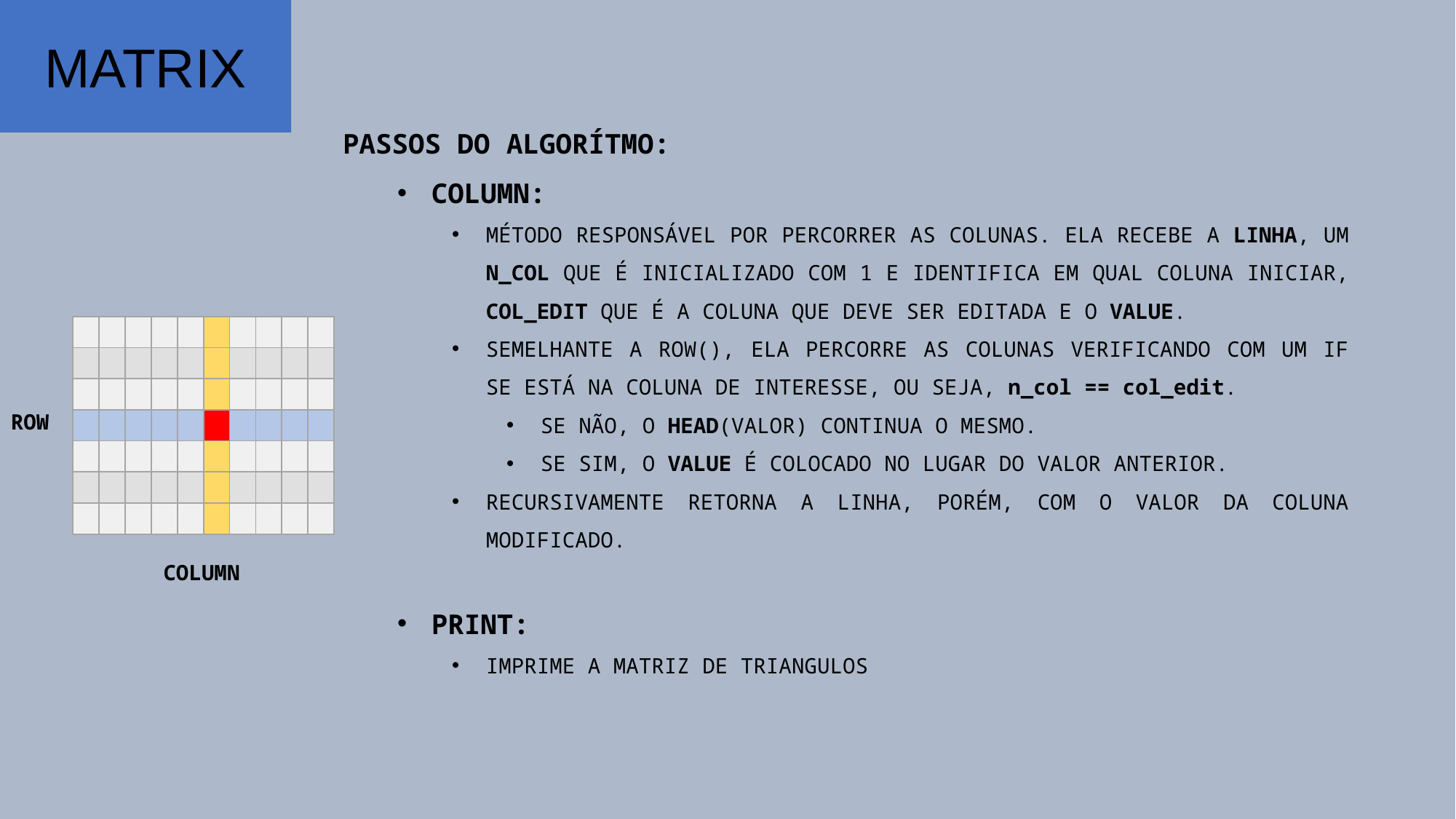

MATRIX
PASSOS DO ALGORÍTMO:
COLUMN:
MÉTODO RESPONSÁVEL POR PERCORRER AS COLUNAS. ELA RECEBE A LINHA, UM N_COL QUE É INICIALIZADO COM 1 E IDENTIFICA EM QUAL COLUNA INICIAR, COL_EDIT QUE É A COLUNA QUE DEVE SER EDITADA E O VALUE.
SEMELHANTE A ROW(), ELA PERCORRE AS COLUNAS VERIFICANDO COM UM IF SE ESTÁ NA COLUNA DE INTERESSE, OU SEJA, n_col == col_edit.
SE NÃO, O HEAD(VALOR) CONTINUA O MESMO.
SE SIM, O VALUE É COLOCADO NO LUGAR DO VALOR ANTERIOR.
RECURSIVAMENTE RETORNA A LINHA, PORÉM, COM O VALOR DA COLUNA MODIFICADO.

PRINT:
IMPRIME A MATRIZ DE TRIANGULOS

|  |  |  |  |  |  |  |  |  |  |
| --- | --- | --- | --- | --- | --- | --- | --- | --- | --- |
|  |  |  |  |  |  |  |  |  |  |
|  |  |  |  |  |  |  |  |  |  |
|  |  |  |  |  |  |  |  |  |  |
|  |  |  |  |  |  |  |  |  |  |
|  |  |  |  |  |  |  |  |  |  |
|  |  |  |  |  |  |  |  |  |  |
ROW
COLUMN